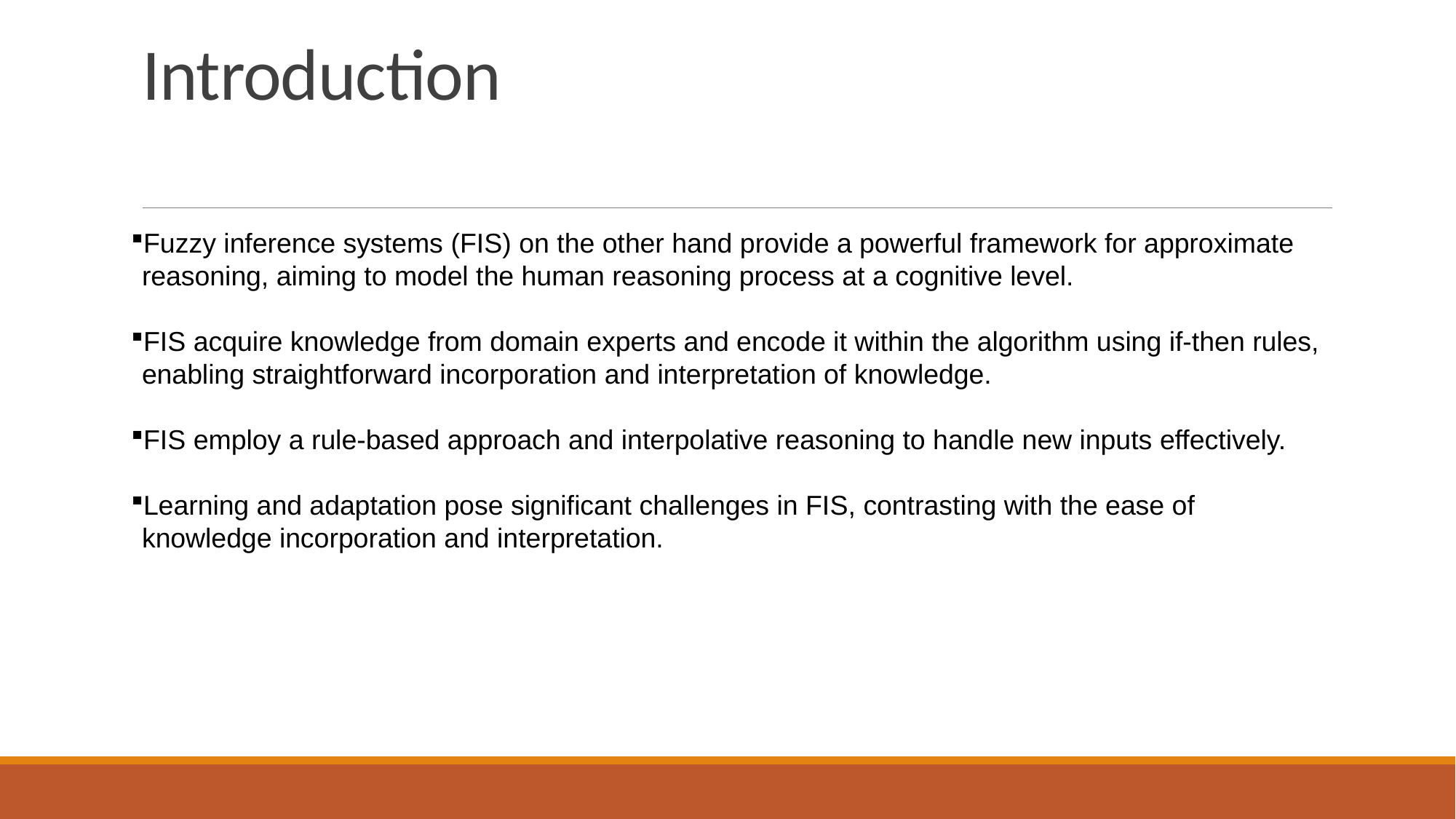

# Introduction
Fuzzy inference systems (FIS) on the other hand provide a powerful framework for approximate reasoning, aiming to model the human reasoning process at a cognitive level.

FIS acquire knowledge from domain experts and encode it within the algorithm using if-then rules, enabling straightforward incorporation and interpretation of knowledge.

FIS employ a rule-based approach and interpolative reasoning to handle new inputs effectively.

Learning and adaptation pose significant challenges in FIS, contrasting with the ease of knowledge incorporation and interpretation.